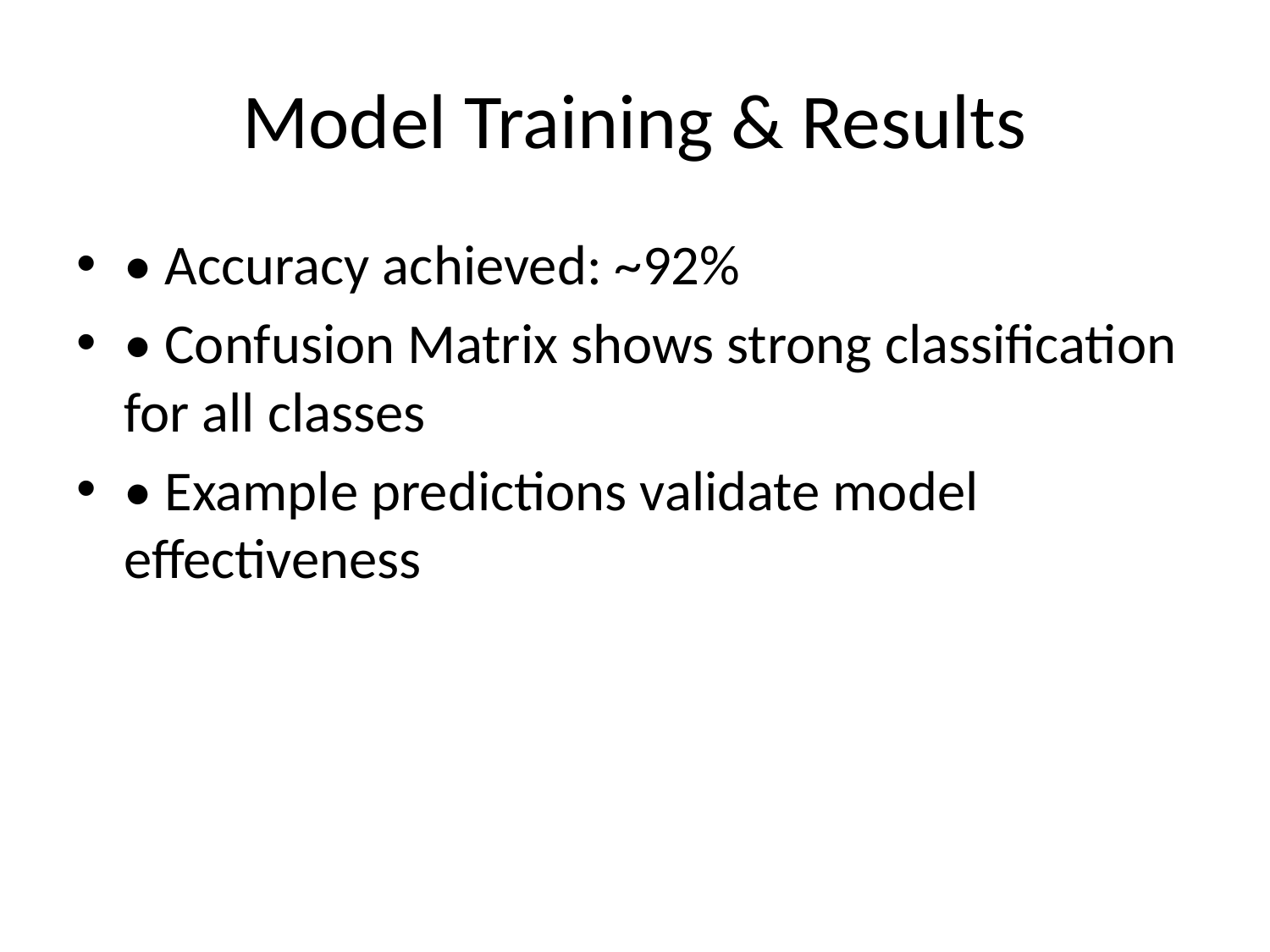

# Model Training & Results
• Accuracy achieved: ~92%
• Confusion Matrix shows strong classification for all classes
• Example predictions validate model effectiveness